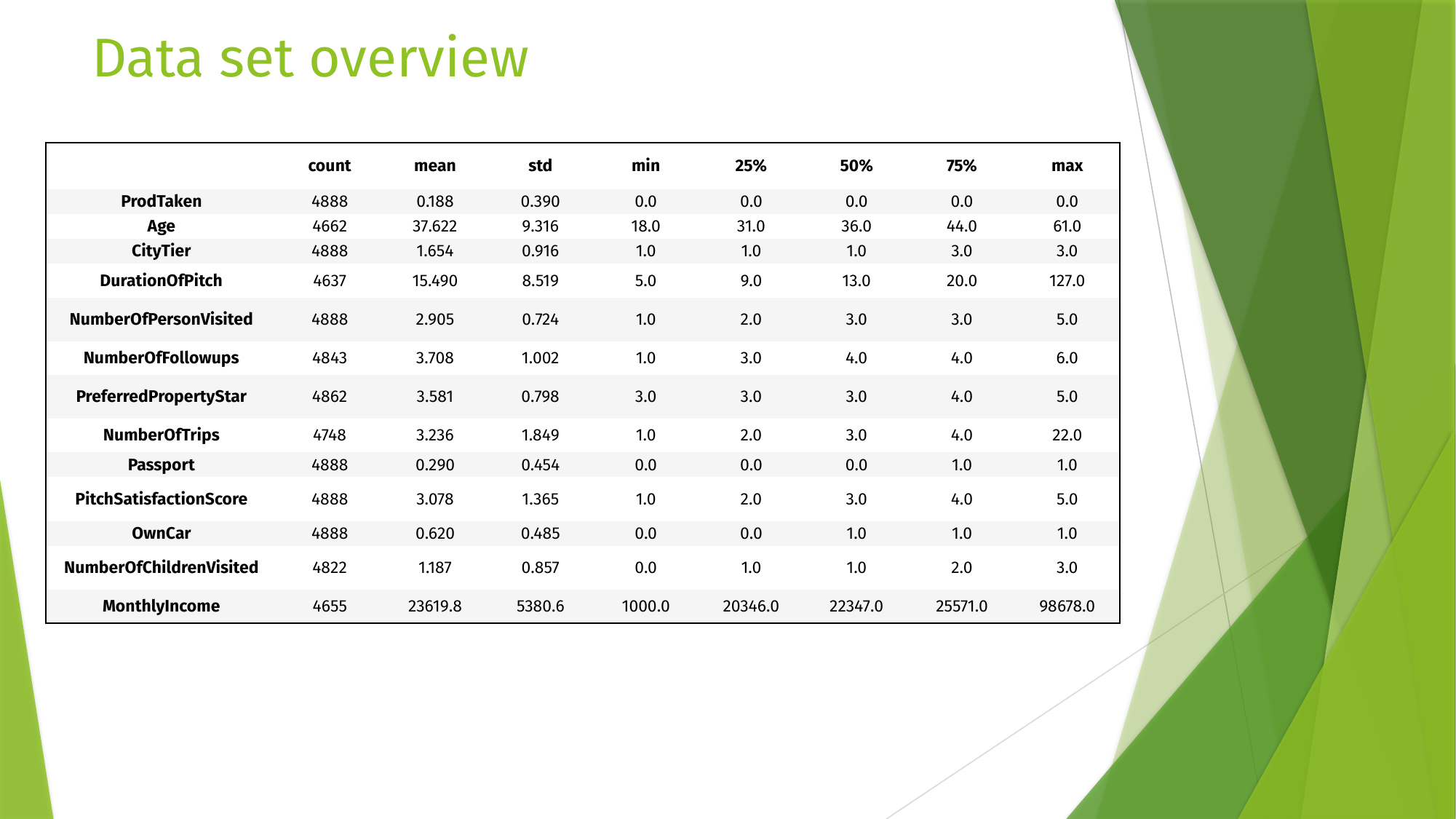

# Data set overview
|  | count | mean | std | min | 25% | 50% | 75% | max |
| --- | --- | --- | --- | --- | --- | --- | --- | --- |
| ProdTaken | 4888 | 0.188 | 0.390 | 0.0 | 0.0 | 0.0 | 0.0 | 0.0 |
| Age | 4662 | 37.622 | 9.316 | 18.0 | 31.0 | 36.0 | 44.0 | 61.0 |
| CityTier | 4888 | 1.654 | 0.916 | 1.0 | 1.0 | 1.0 | 3.0 | 3.0 |
| DurationOfPitch | 4637 | 15.490 | 8.519 | 5.0 | 9.0 | 13.0 | 20.0 | 127.0 |
| NumberOfPersonVisited | 4888 | 2.905 | 0.724 | 1.0 | 2.0 | 3.0 | 3.0 | 5.0 |
| NumberOfFollowups | 4843 | 3.708 | 1.002 | 1.0 | 3.0 | 4.0 | 4.0 | 6.0 |
| PreferredPropertyStar | 4862 | 3.581 | 0.798 | 3.0 | 3.0 | 3.0 | 4.0 | 5.0 |
| NumberOfTrips | 4748 | 3.236 | 1.849 | 1.0 | 2.0 | 3.0 | 4.0 | 22.0 |
| Passport | 4888 | 0.290 | 0.454 | 0.0 | 0.0 | 0.0 | 1.0 | 1.0 |
| PitchSatisfactionScore | 4888 | 3.078 | 1.365 | 1.0 | 2.0 | 3.0 | 4.0 | 5.0 |
| OwnCar | 4888 | 0.620 | 0.485 | 0.0 | 0.0 | 1.0 | 1.0 | 1.0 |
| NumberOfChildrenVisited | 4822 | 1.187 | 0.857 | 0.0 | 1.0 | 1.0 | 2.0 | 3.0 |
| MonthlyIncome | 4655 | 23619.8 | 5380.6 | 1000.0 | 20346.0 | 22347.0 | 25571.0 | 98678.0 |